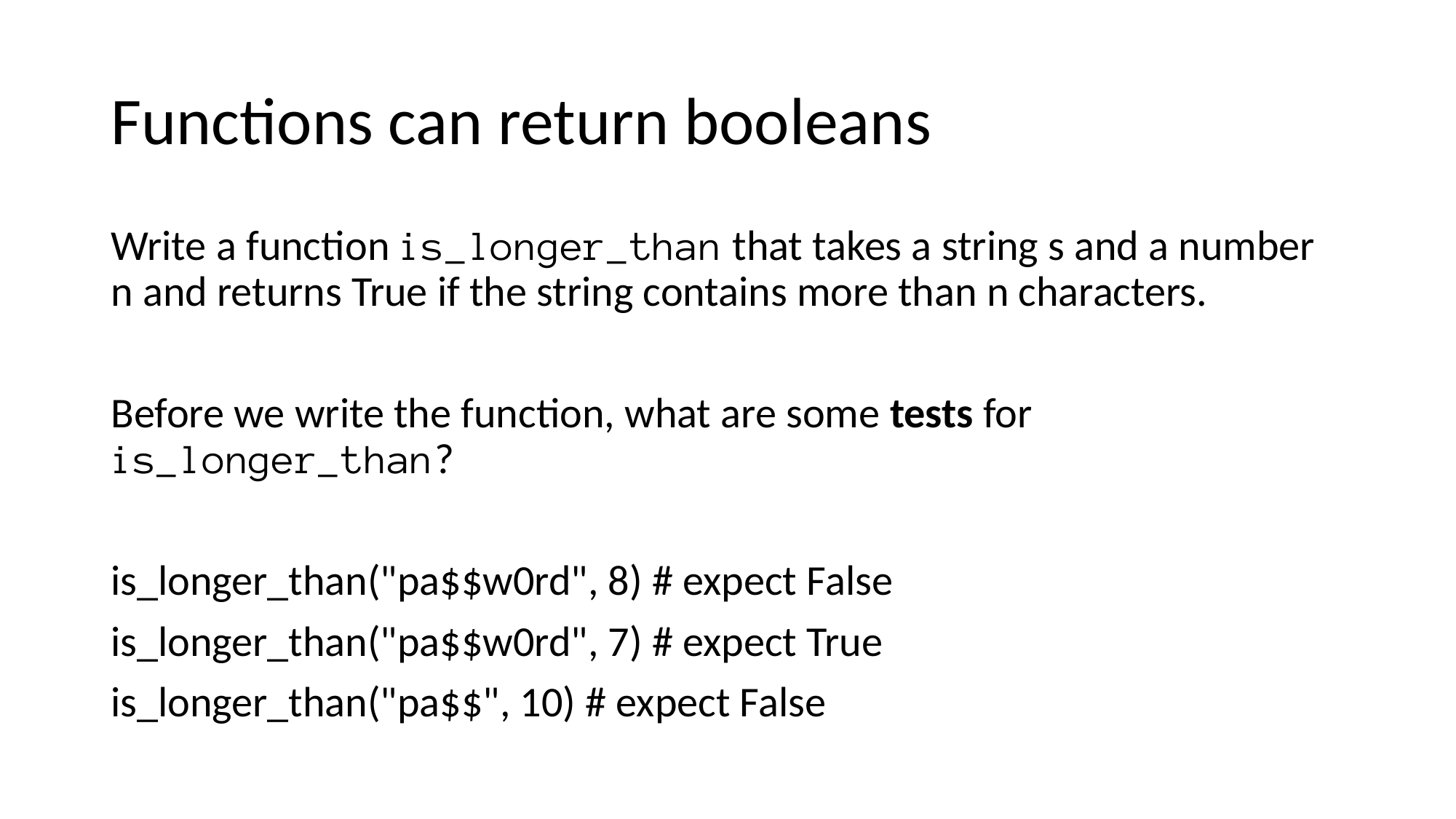

# Functions can return booleans
Write a function is_longer_than that takes a string s and a number n and returns True if the string contains more than n characters.

Before we write the function, what are some tests for is_longer_than?

is_longer_than("pa$$w0rd", 8) # expect False
is_longer_than("pa$$w0rd", 7) # expect True
is_longer_than("pa$$", 10) # expect False